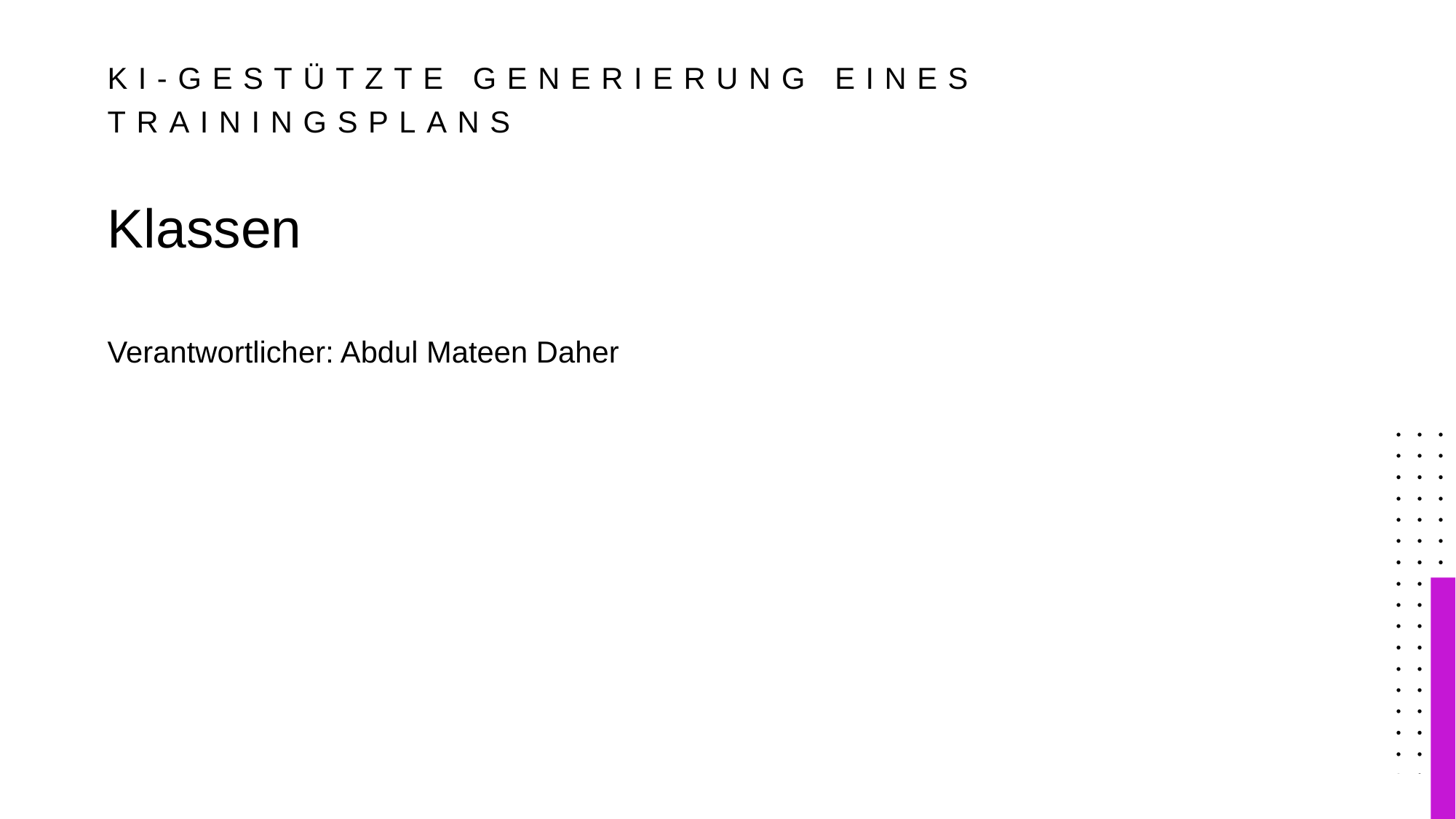

# KI-gestützte Generierung eines Trainingsplans
Klassen
Verantwortlicher: Abdul Mateen Daher